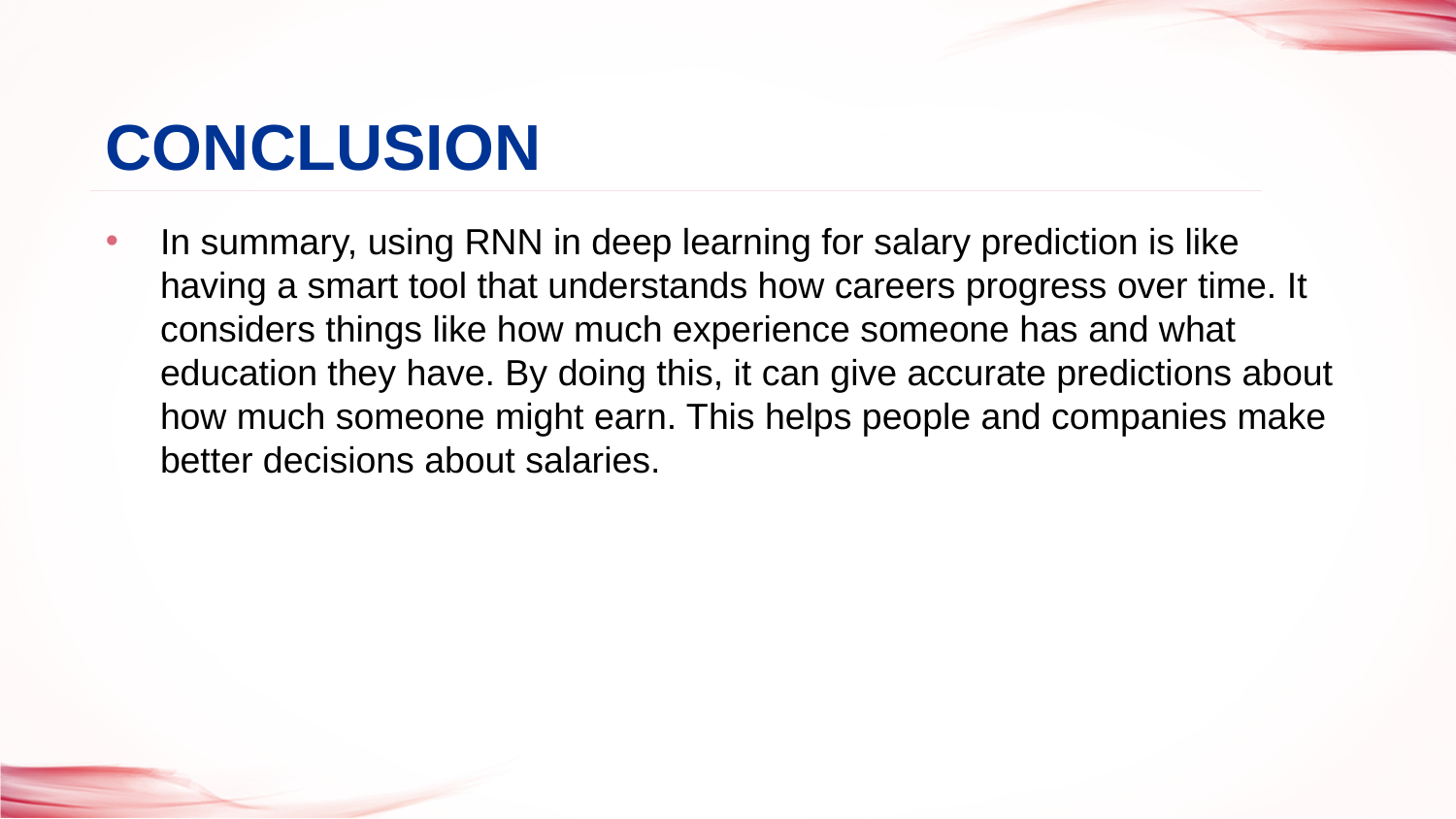

Conclusion
# In summary, using RNN in deep learning for salary prediction is like having a smart tool that understands how careers progress over time. It considers things like how much experience someone has and what education they have. By doing this, it can give accurate predictions about how much someone might earn. This helps people and companies make better decisions about salaries.